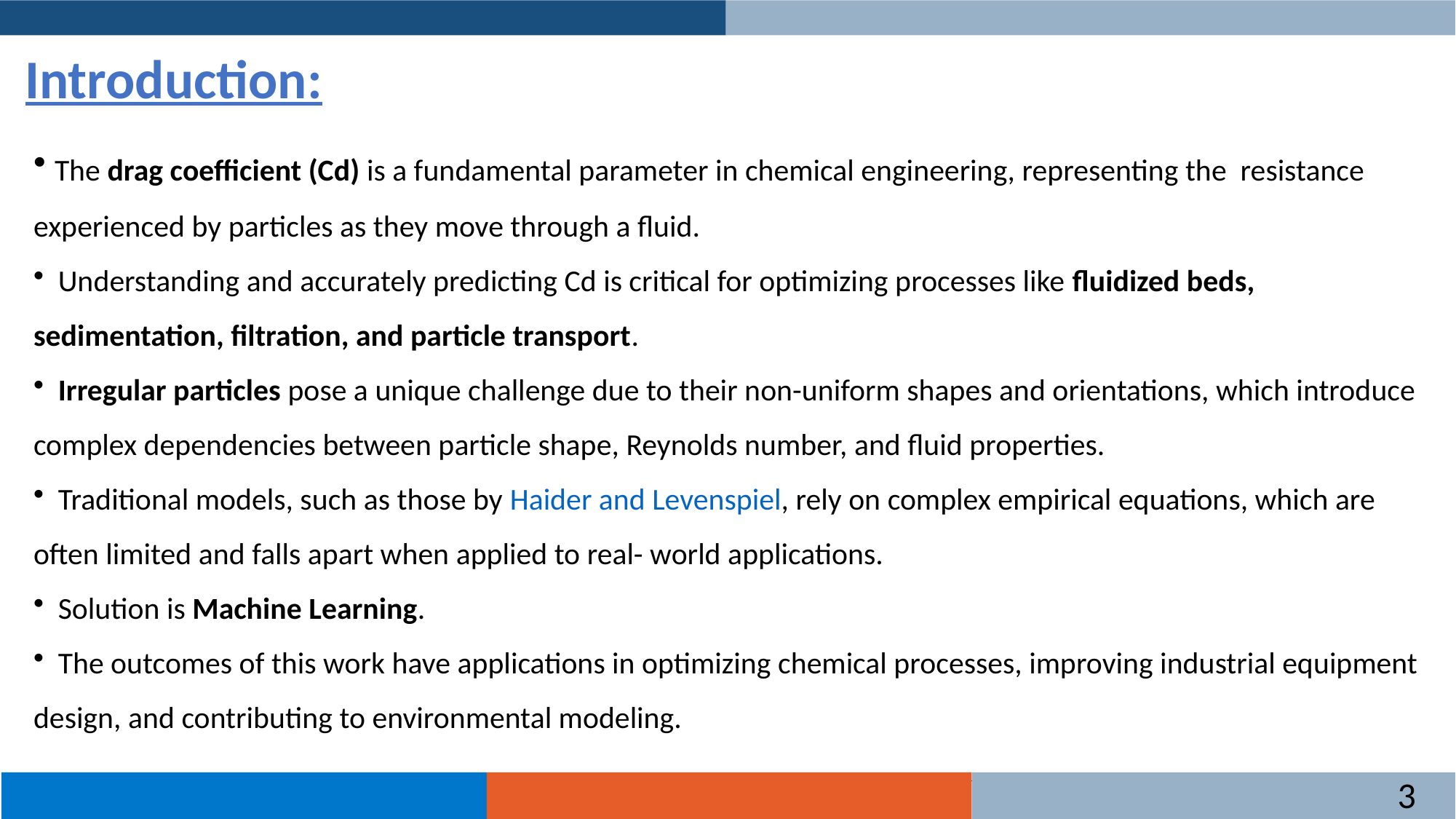

# Introduction:

 The drag coefficient (Cd) is a fundamental parameter in chemical engineering, representing the  resistance experienced by particles as they move through a fluid.
  Understanding and accurately predicting Cd is critical for optimizing processes like fluidized beds, sedimentation, filtration, and particle transport.
  Irregular particles pose a unique challenge due to their non-uniform shapes and orientations, which introduce complex dependencies between particle shape, Reynolds number, and fluid properties.
  Traditional models, such as those by Haider and Levenspiel, rely on complex empirical equations, which are often limited and falls apart when applied to real- world applications.
  Solution is Machine Learning.
  The outcomes of this work have applications in optimizing chemical processes, improving industrial equipment design, and contributing to environmental modeling.
2

                                               3